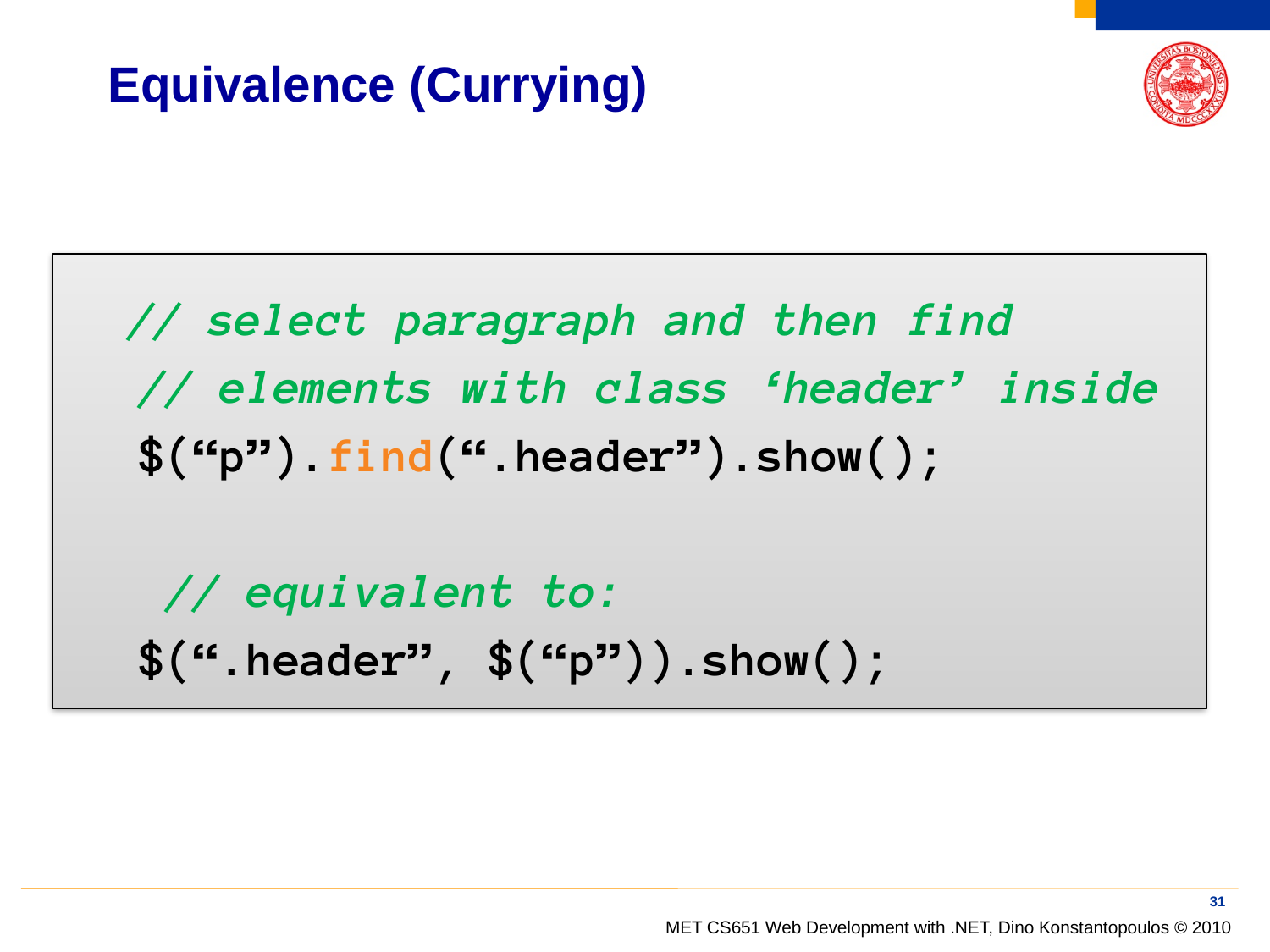

# Equivalence (Currying)
// select paragraph and then find
// elements with class ‘header’ inside
$(“p”).find(“.header”).show();
 // equivalent to:
$(“.header”, $(“p”)).show();
31